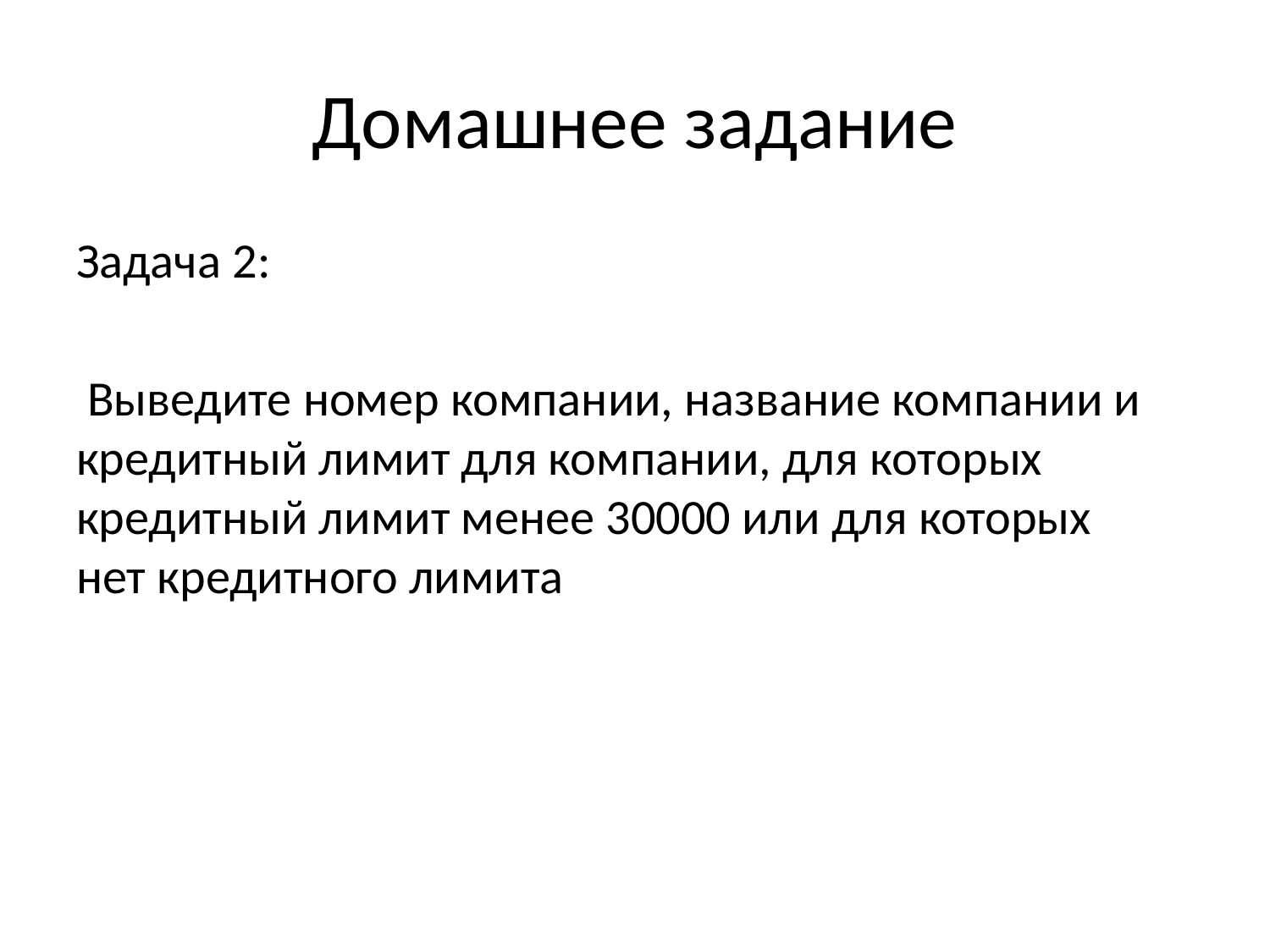

# Домашнее задание
Задача 2:

 Выведите номер компании, название компании и кредитный лимит для компании, для которых кредитный лимит менее 30000 или для которых нет кредитного лимита